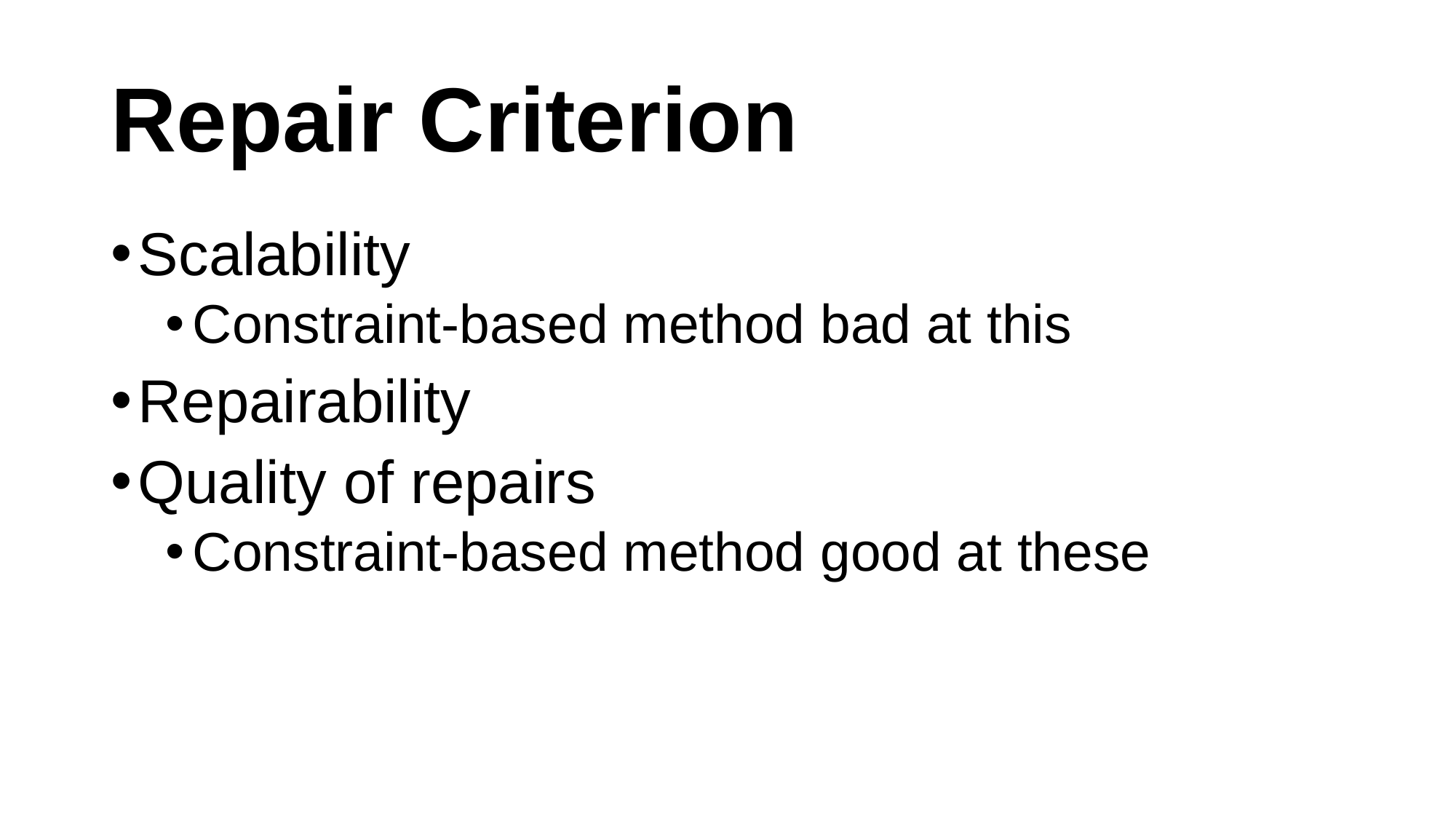

# Repair Criterion
Scalability
Constraint-based method bad at this
Repairability
Quality of repairs
Constraint-based method good at these